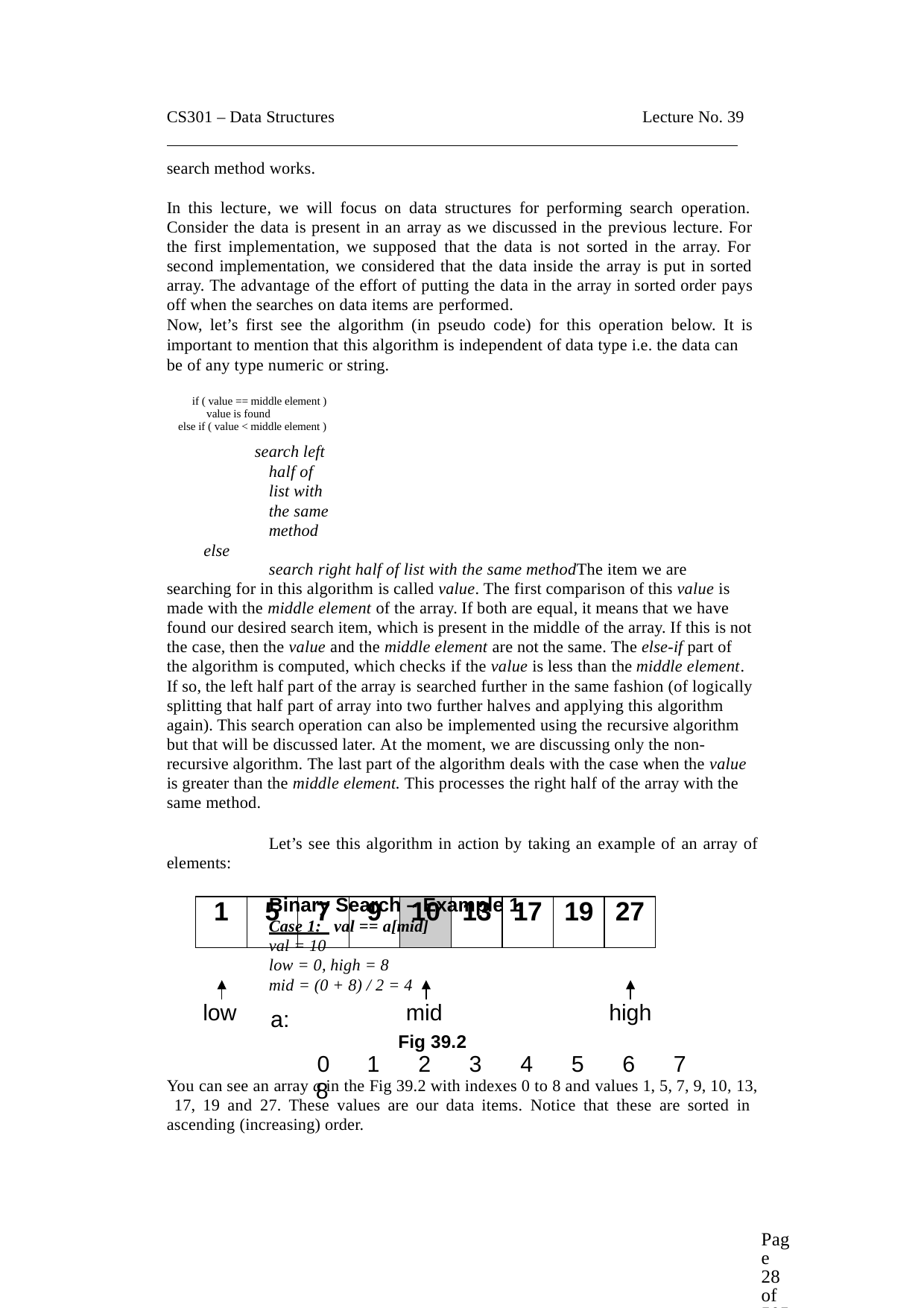

CS301 – Data Structures
Lecture No. 39

search method works.

In this lecture, we will focus on data structures for performing search operation.  Consider the data is present in an array as we discussed in the previous lecture. For  the first implementation, we supposed that the data is not sorted in the array. For  second implementation, we considered that the data inside the array is put in sorted  array. The advantage of the effort of putting the data in the array in sorted order pays  off when the searches on data items are performed.
Now, let’s first see the algorithm (in pseudo code) for this operation below. It is
important to mention that this algorithm is independent of data type i.e. the data can  be of any type numeric or string.

if ( value == middle element )  value is found
else if ( value < middle element )
search left half of list with the same method
else
search right half of list with the same methodThe item we are  searching for in this algorithm is called value. The first comparison of this value is  made with the middle element of the array. If both are equal, it means that we have  found our desired search item, which is present in the middle of the array. If this is not  the case, then the value and the middle element are not the same. The else-if part of  the algorithm is computed, which checks if the value is less than the middle element.  If so, the left half part of the array is searched further in the same fashion (of logically  splitting that half part of array into two further halves and applying this algorithm  again). This search operation can also be implemented using the recursive algorithm  but that will be discussed later. At the moment, we are discussing only the non-  recursive algorithm. The last part of the algorithm deals with the case when the value  is greater than the middle element. This processes the right half of the array with the  same method.

Let’s see this algorithm in action by taking an example of an array of elements:

Binary Search – Example 1
Case 1:  val == a[mid]
val = 10
low = 0, high = 8
mid = (0 + 8) / 2 = 4
a:
0	1	2	3	4	5	6	7	8
| 1 | 5 | 7 | 9 | 10 | 13 | 17 | 19 | 27 |
| --- | --- | --- | --- | --- | --- | --- | --- | --- |

low
mid
Fig 39.2
high
You can see an array a in the Fig 39.2 with indexes 0 to 8 and values 1, 5, 7, 9, 10, 13,  17, 19 and 27. These values are our data items. Notice that these are sorted in  ascending (increasing) order.
Page 28 of 505